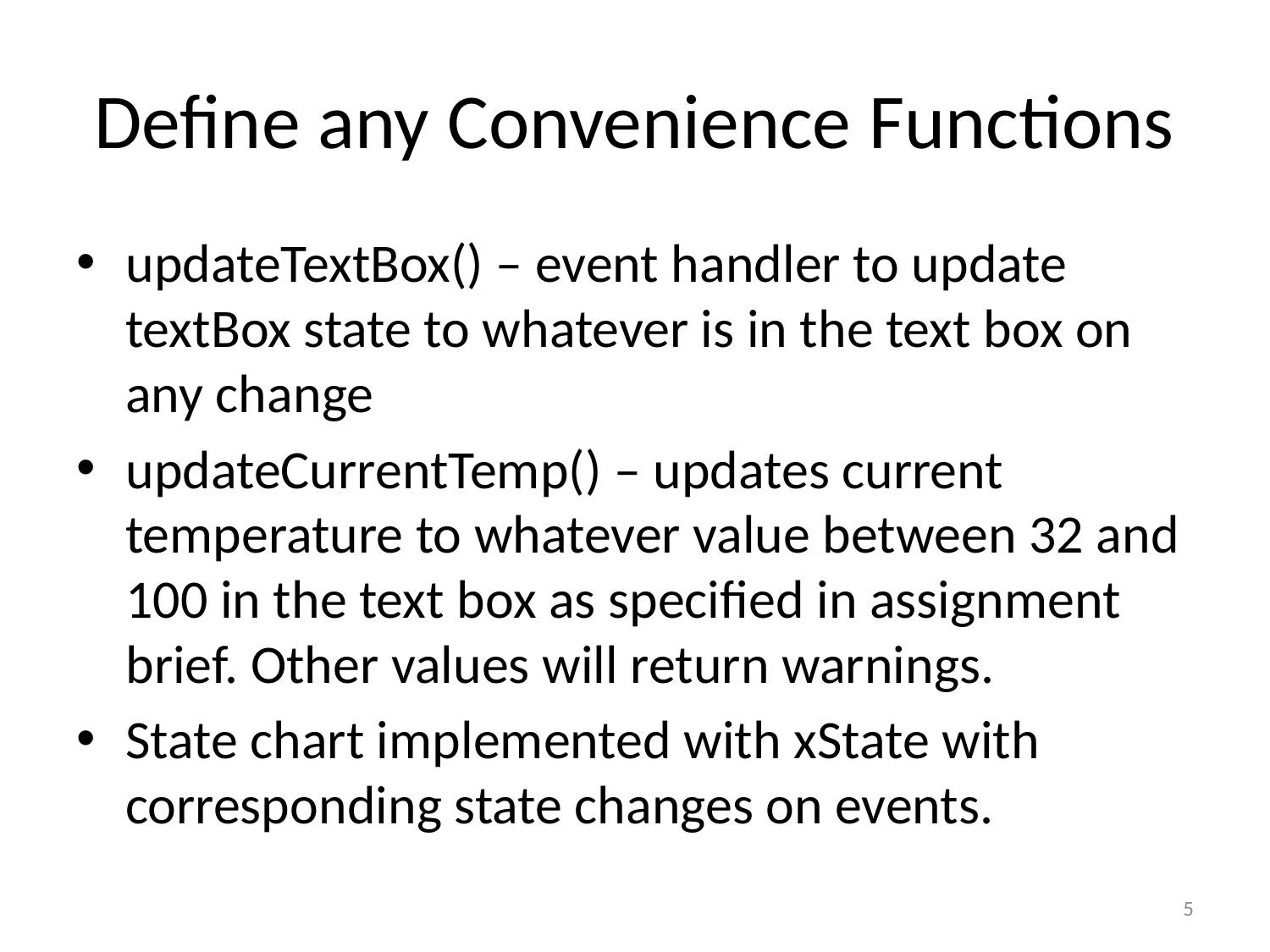

# Define any Convenience Functions
updateTextBox() – event handler to update textBox state to whatever is in the text box on any change
updateCurrentTemp() – updates current temperature to whatever value between 32 and 100 in the text box as specified in assignment brief. Other values will return warnings.
State chart implemented with xState with corresponding state changes on events.
5